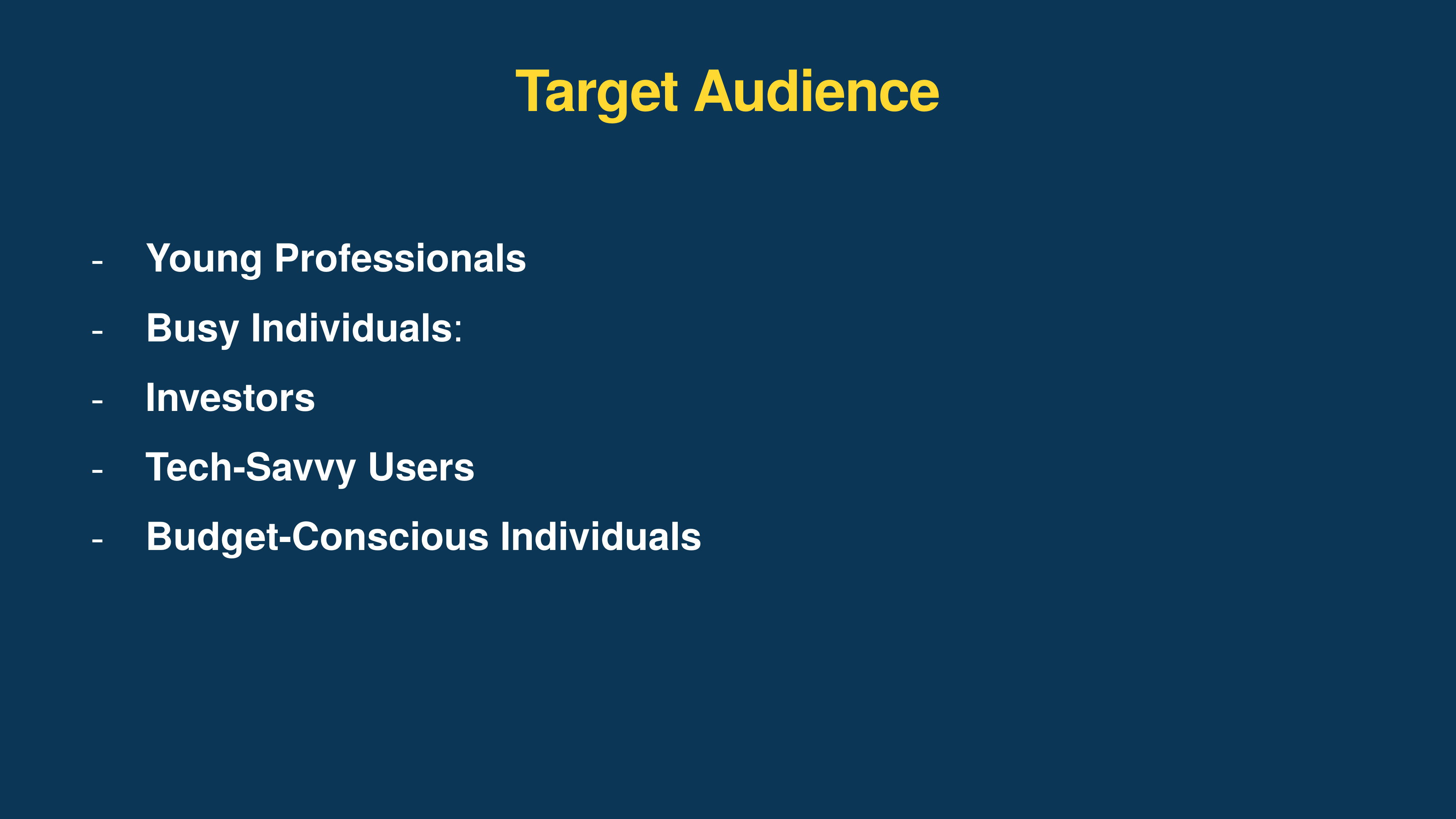

# Target Audience
	-	Young Professionals
	-	Busy Individuals:
	-	Investors
	-	Tech-Savvy Users
	-	Budget-Conscious Individuals